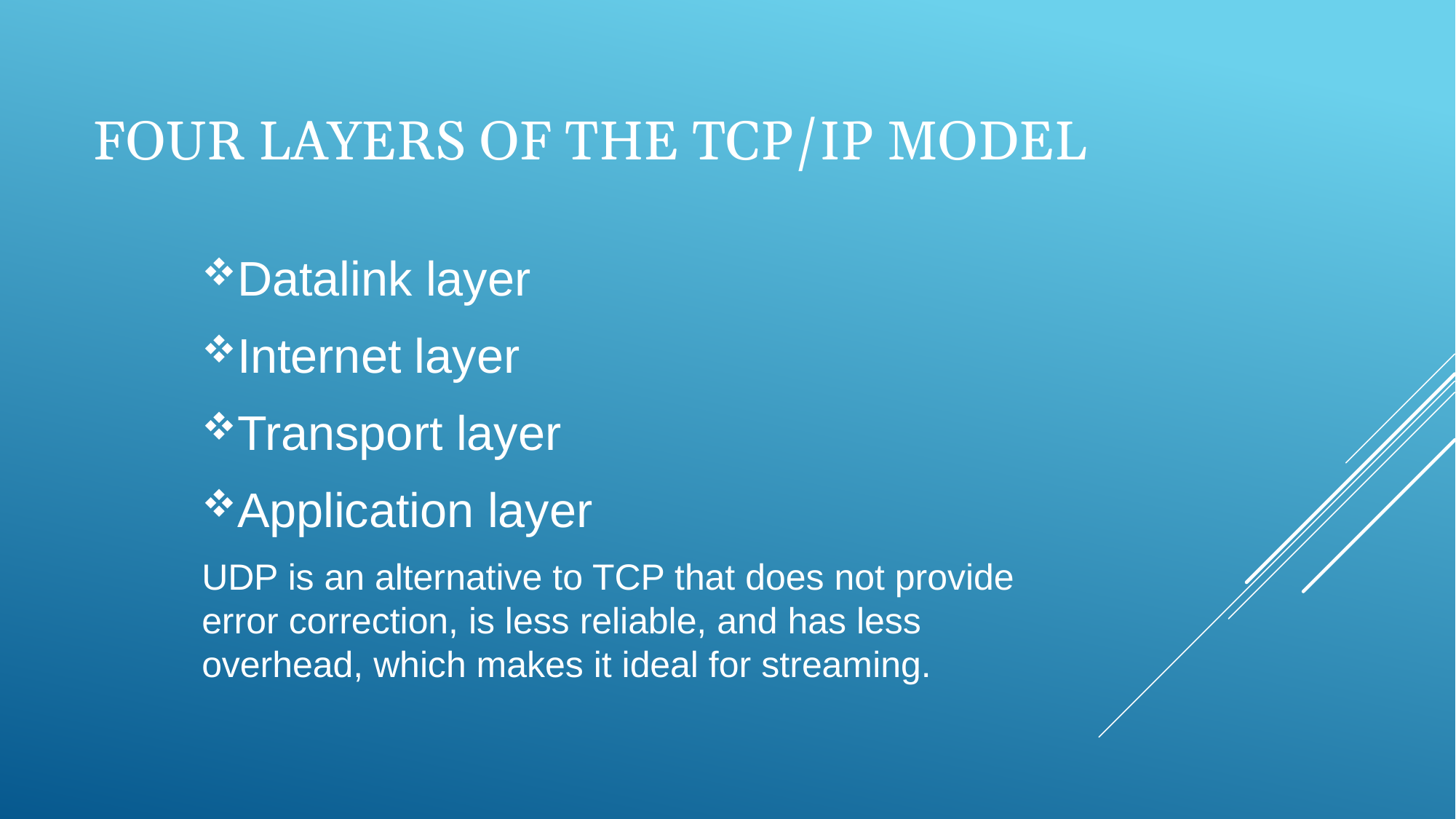

# Four Layers of the TCP/IP Model
Datalink layer
Internet layer
Transport layer
Application layer
UDP is an alternative to TCP that does not provide error correction, is less reliable, and has less overhead, which makes it ideal for streaming.